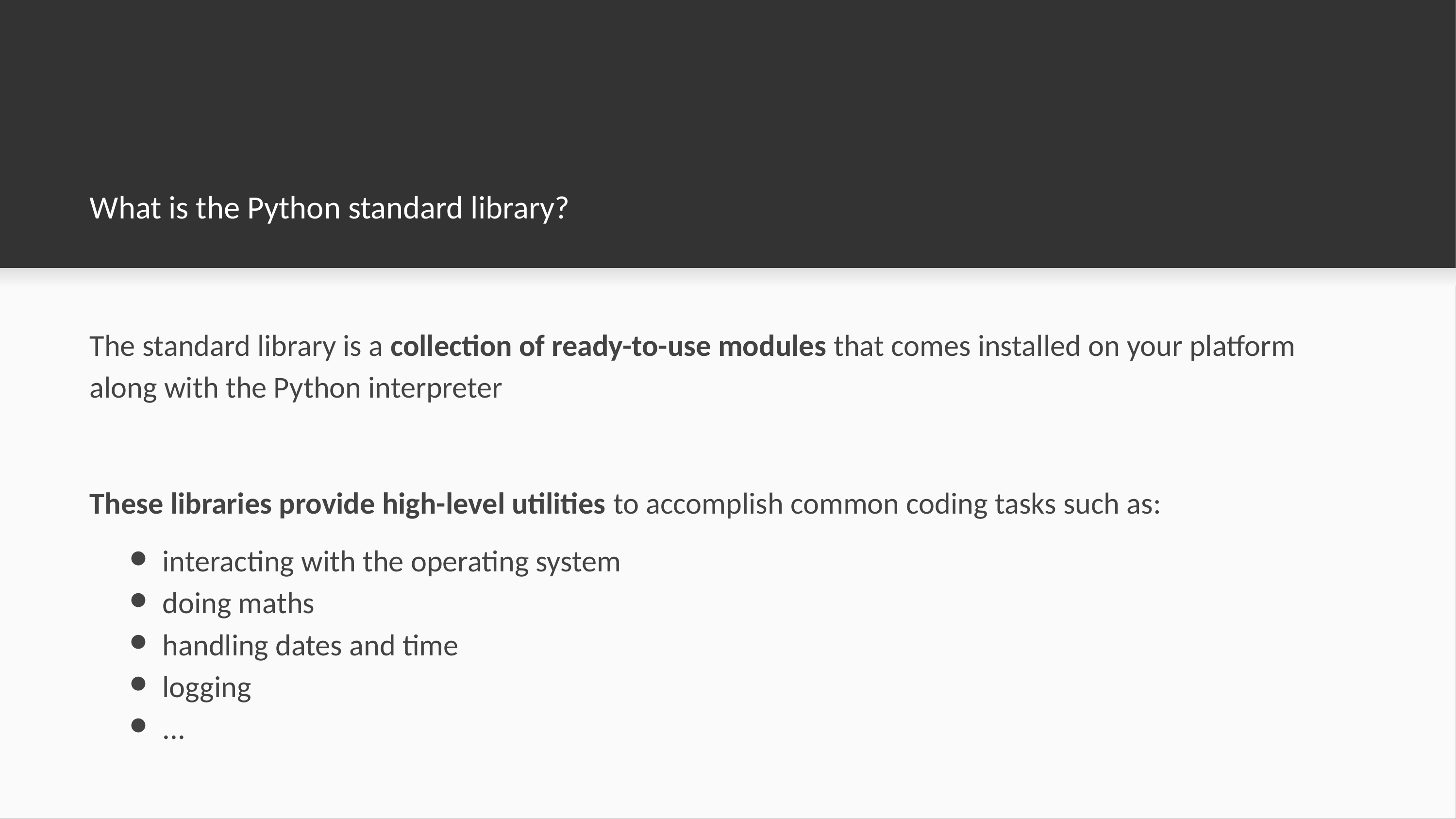

# What is the Python standard library?
The standard library is a collection of ready-to-use modules that comes installed on your platform along with the Python interpreter

These libraries provide high-level utilities to accomplish common coding tasks such as:
interacting with the operating system
doing maths
handling dates and time
logging
...